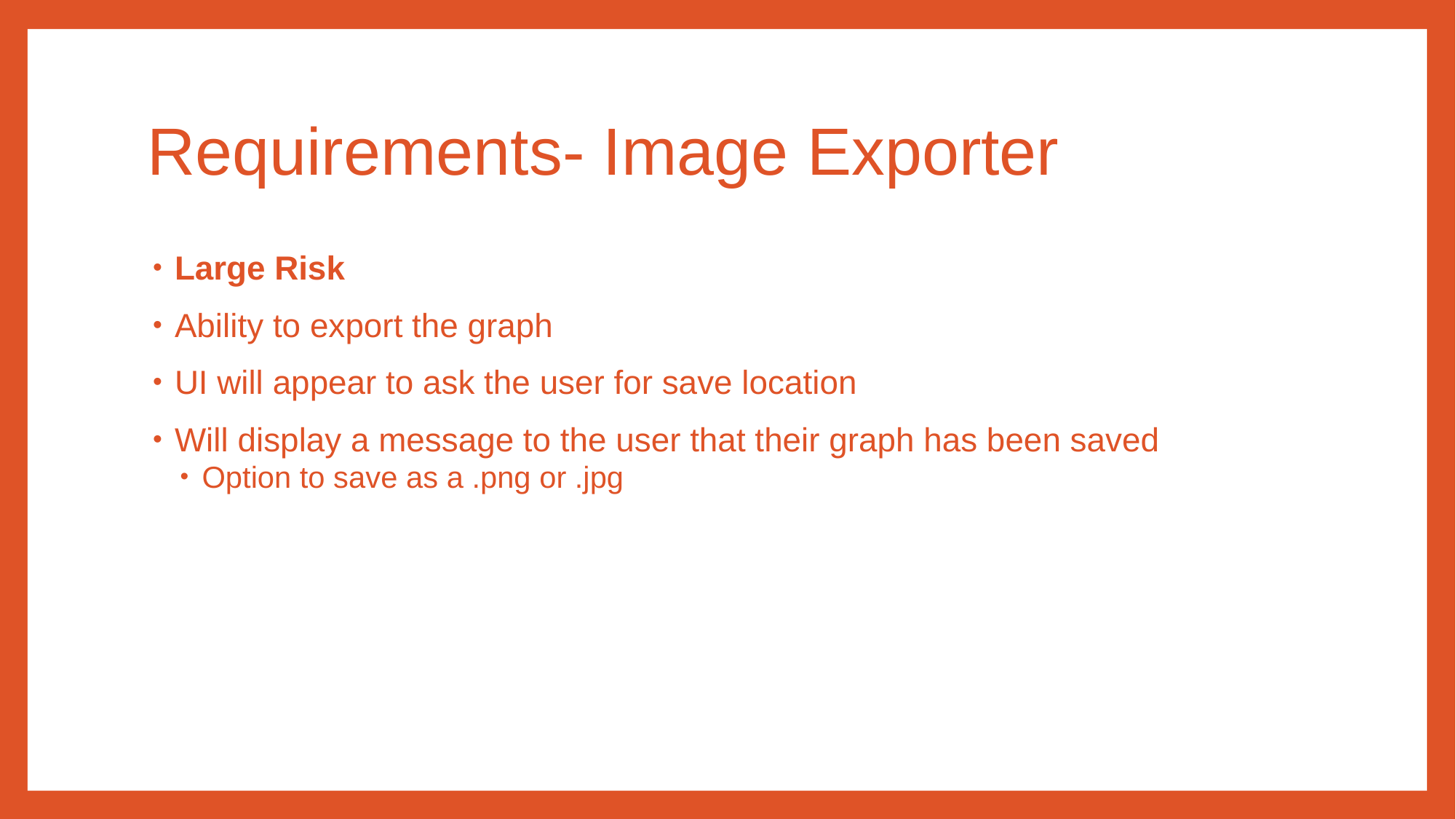

# Requirements- Image Exporter
Large Risk
Ability to export the graph
UI will appear to ask the user for save location
Will display a message to the user that their graph has been saved
Option to save as a .png or .jpg